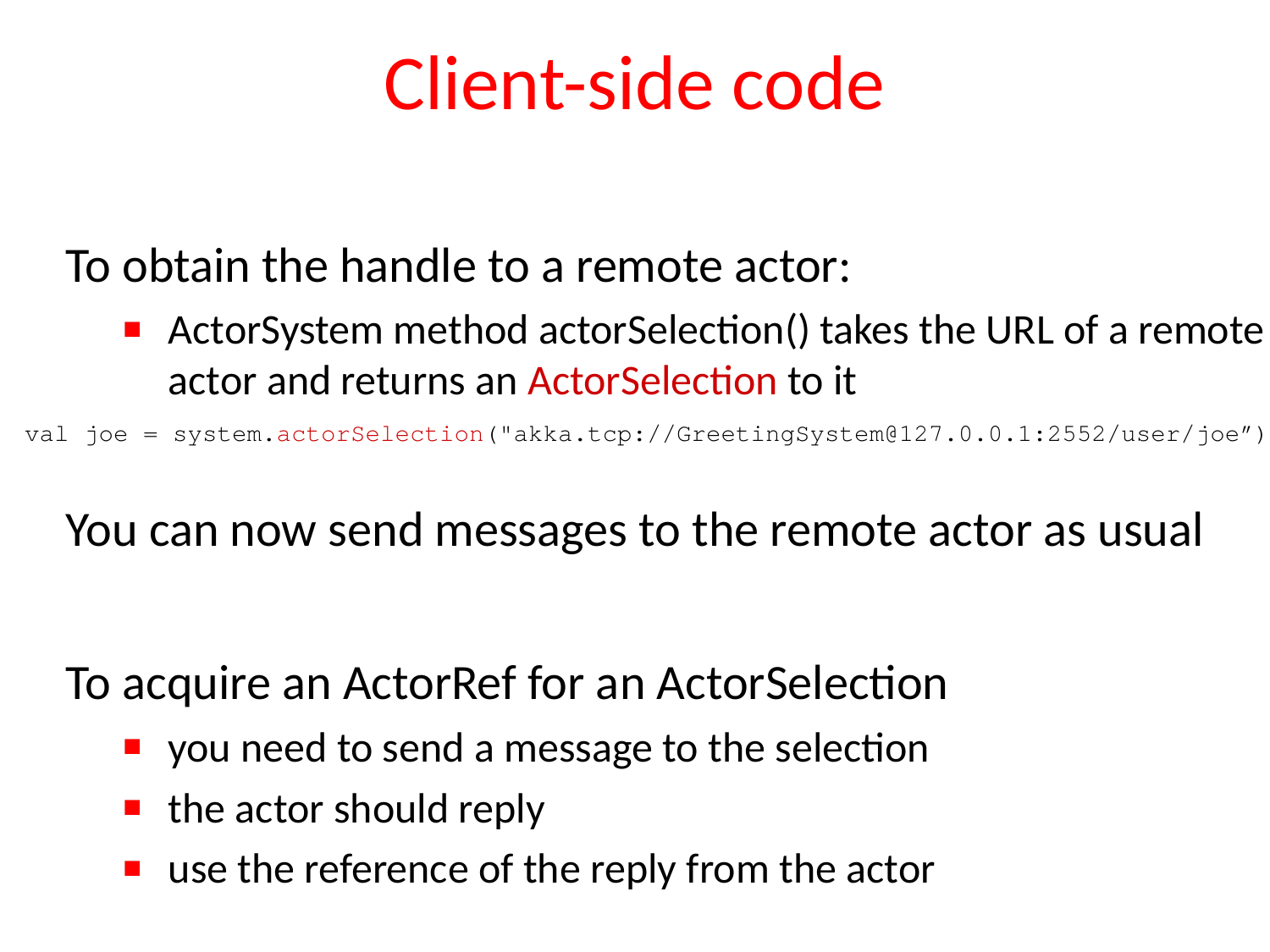

# Client-side code
To obtain the handle to a remote actor:
ActorSystem method actorSelection() takes the URL of a remote actor and returns an ActorSelection to it
val joe = system.actorSelection("akka.tcp://GreetingSystem@127.0.0.1:2552/user/joe”)

You can now send messages to the remote actor as usual

To acquire an ActorRef for an ActorSelection
you need to send a message to the selection
the actor should reply
use the reference of the reply from the actor